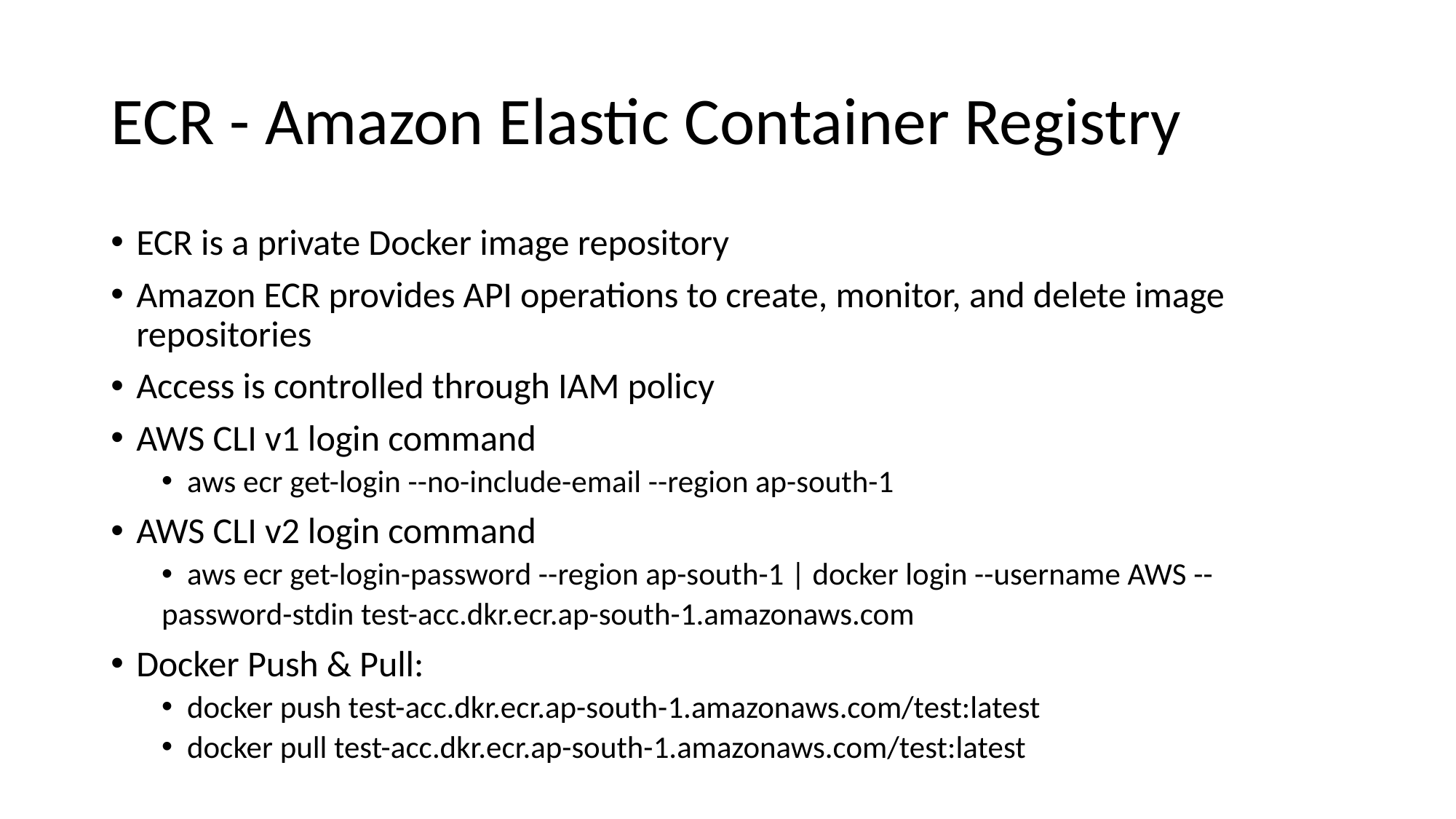

# ECR - Amazon Elastic Container Registry
ECR is a private Docker image repository
Amazon ECR provides API operations to create, monitor, and delete image repositories
Access is controlled through IAM policy
AWS CLI v1 login command
aws ecr get-login --no-include-email --region ap-south-1
AWS CLI v2 login command
aws ecr get-login-password --region ap-south-1 | docker login --username AWS --
password-stdin test-acc.dkr.ecr.ap-south-1.amazonaws.com
Docker Push & Pull:
docker push test-acc.dkr.ecr.ap-south-1.amazonaws.com/test:latest
docker pull test-acc.dkr.ecr.ap-south-1.amazonaws.com/test:latest